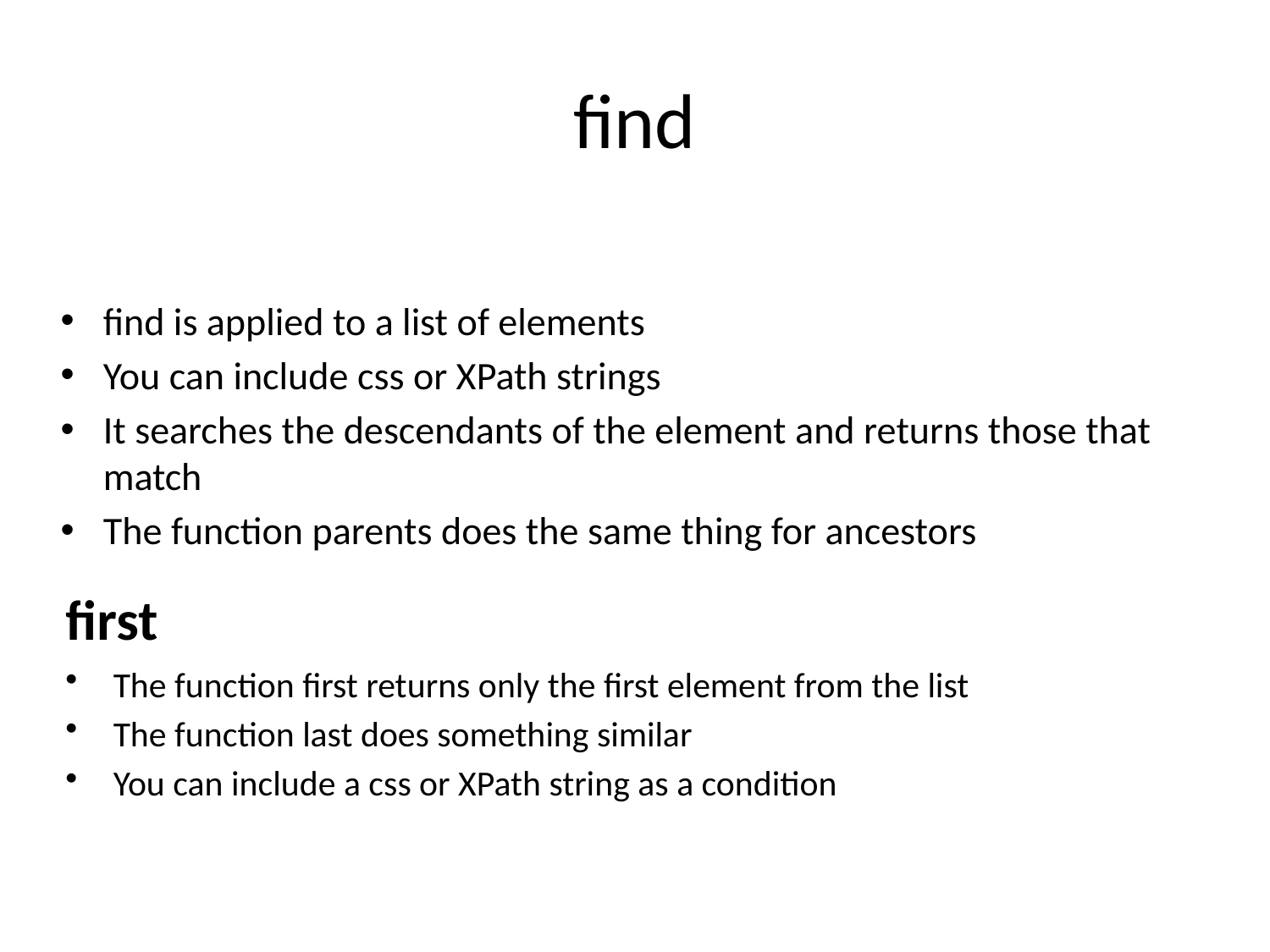

# find
find is applied to a list of elements
You can include css or XPath strings
It searches the descendants of the element and returns those that match
The function parents does the same thing for ancestors
first
The function first returns only the first element from the list
The function last does something similar
You can include a css or XPath string as a condition